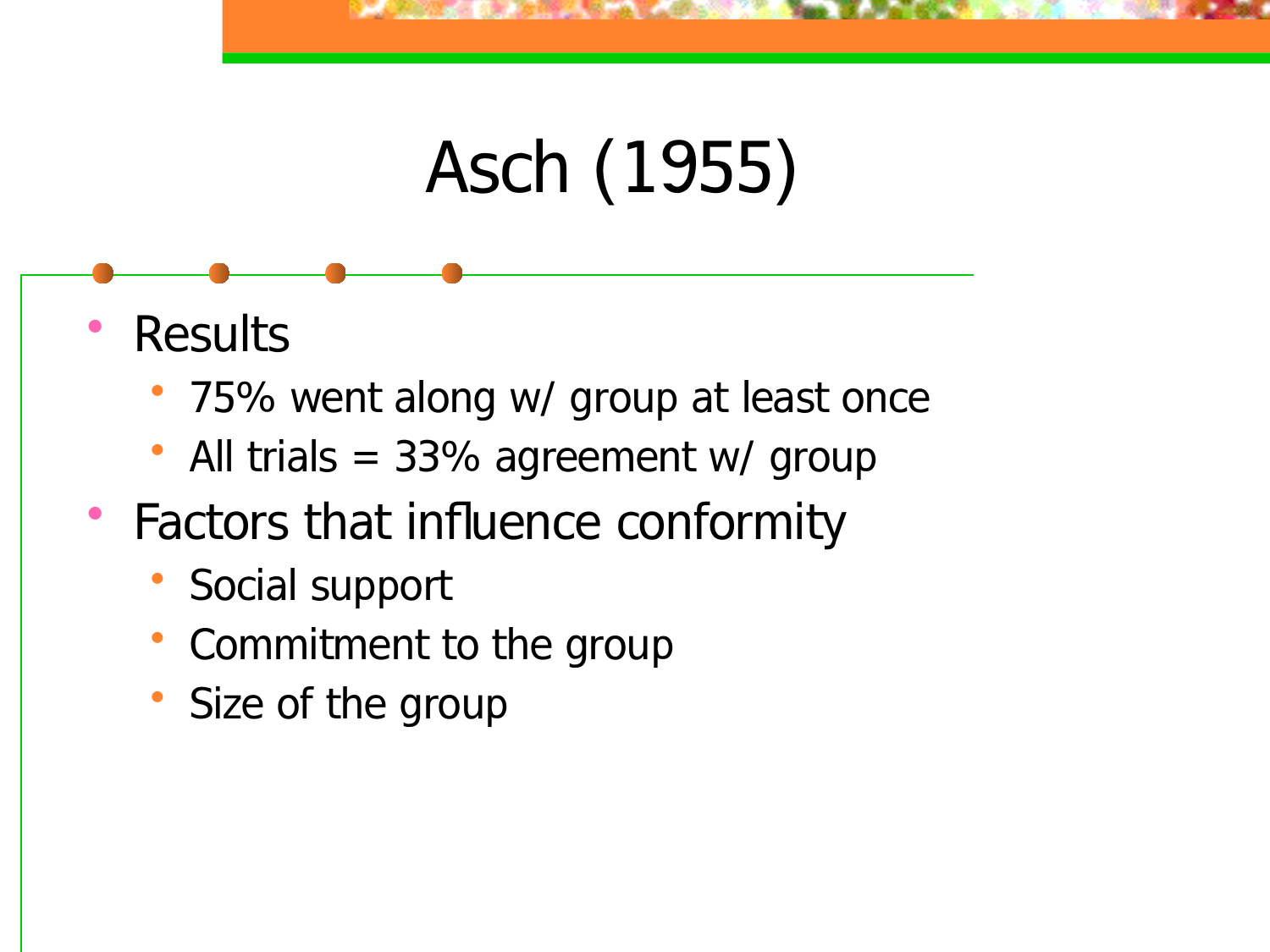

# Asch (1955)
Results
75% went along w/ group at least once
All trials = 33% agreement w/ group
Factors that influence conformity
Social support
Commitment to the group
Size of the group